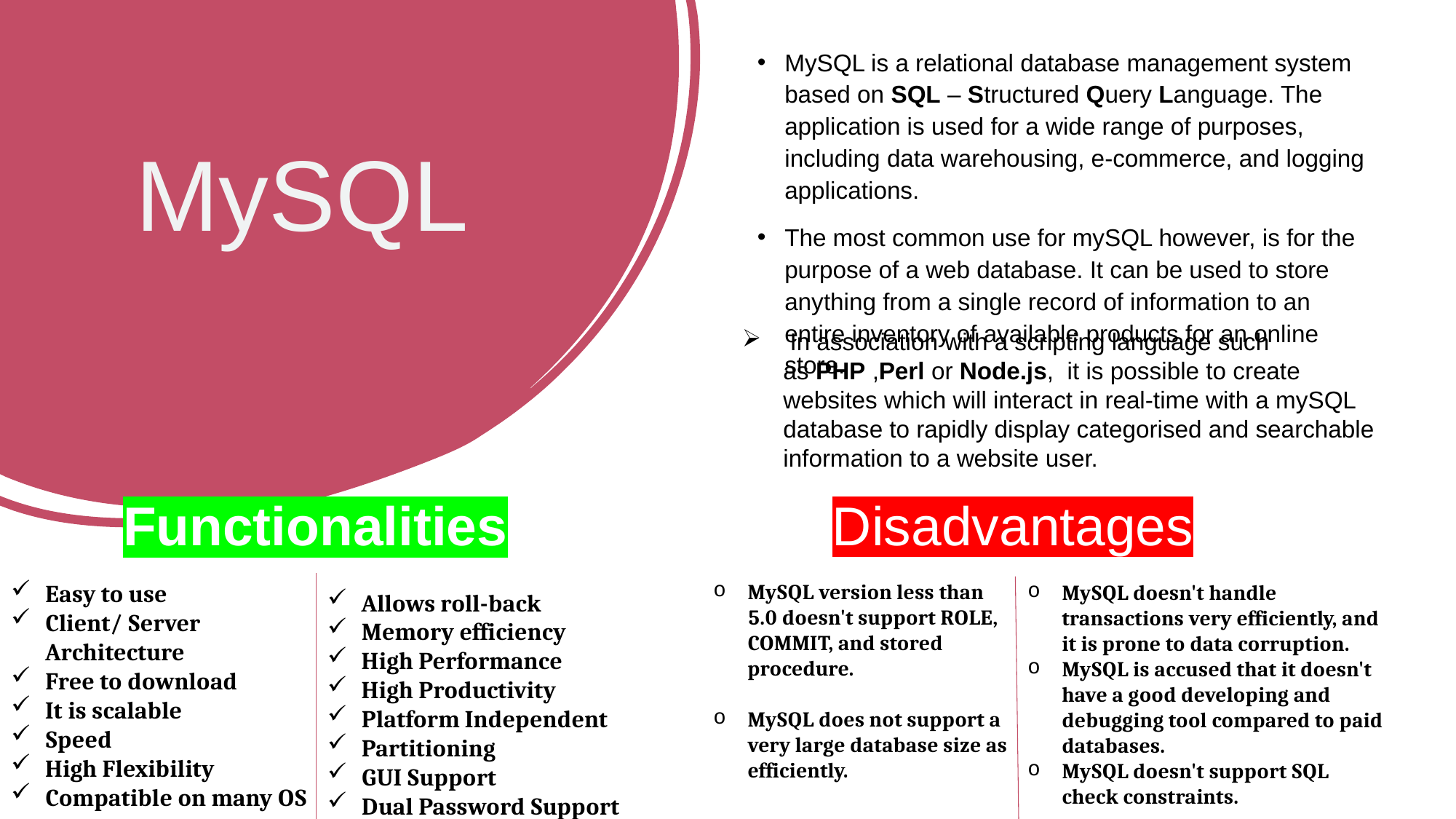

MySQL is a relational database management system based on SQL – Structured Query Language. The application is used for a wide range of purposes, including data warehousing, e-commerce, and logging applications.
The most common use for mySQL however, is for the purpose of a web database. It can be used to store anything from a single record of information to an entire inventory of available products for an online store.

# MySQL
 In association with a scripting language such as PHP ,Perl or Node.js,  it is possible to create websites which will interact in real-time with a mySQL database to rapidly display categorised and searchable information to a website user.
Disadvantages

Functionalities
Easy to use
Client/ Server Architecture
Free to download
It is scalable
Speed
High Flexibility
Compatible on many OS
MySQL version less than 5.0 doesn't support ROLE, COMMIT, and stored procedure.

MySQL does not support a very large database size as efficiently.

MySQL doesn't handle transactions very efficiently, and it is prone to data corruption.
MySQL is accused that it doesn't have a good developing and debugging tool compared to paid databases.
MySQL doesn't support SQL check constraints.

Allows roll-back
Memory efficiency
High Performance
High Productivity
Platform Independent
Partitioning
GUI Support
Dual Password Support